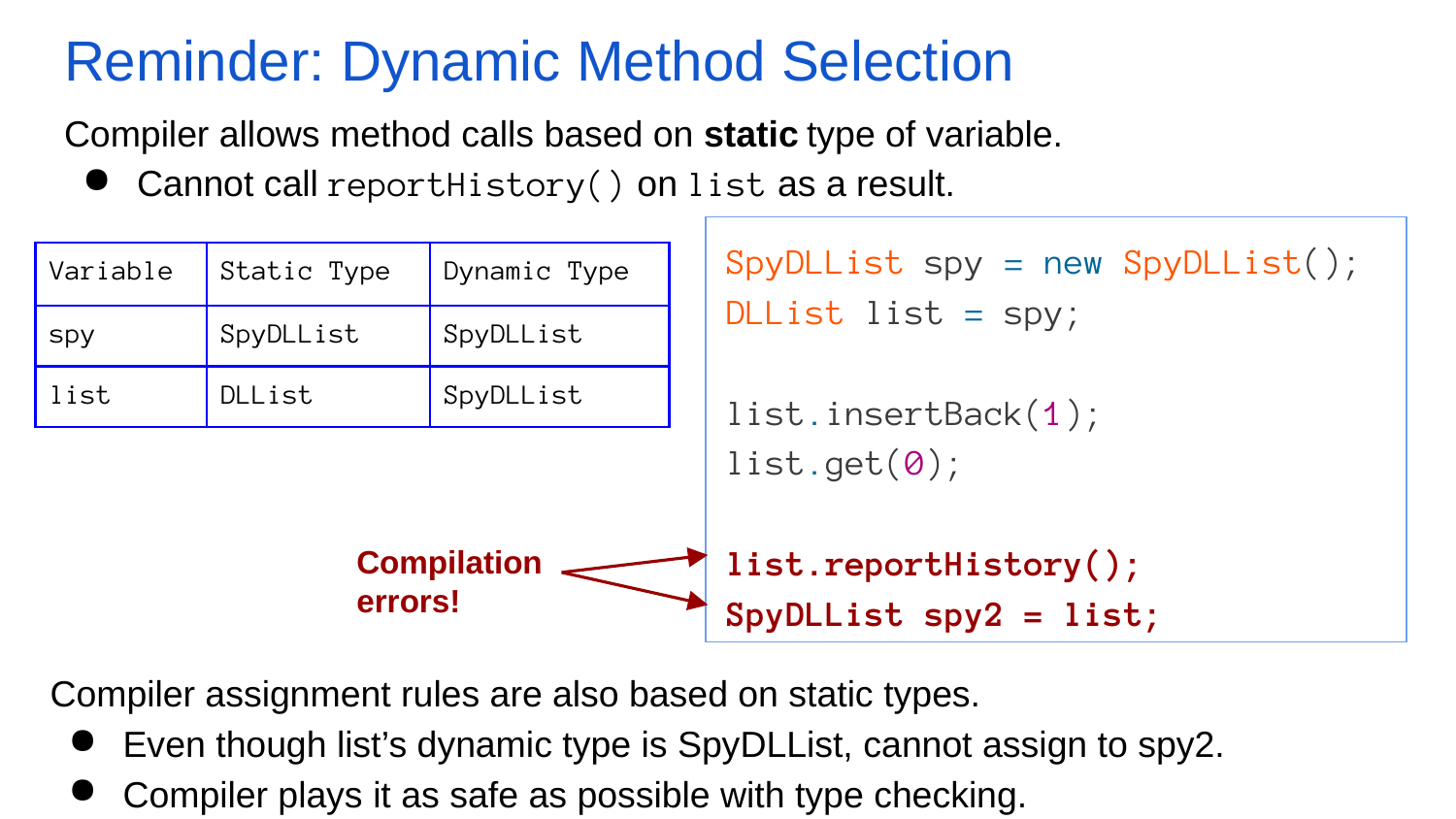

# Reminder: Dynamic Method Selection
Compiler allows method calls based on static type of variable.
Cannot call reportHistory() on list as a result.
SpyDLList spy = new SpyDLList();
DLList list = spy;
list.insertBack(1);
list.get(0);

list.reportHistory();
SpyDLList spy2 = list;
| Variable | Static Type | Dynamic Type |
| --- | --- | --- |
| spy | SpyDLList | SpyDLList |
| list | DLList | SpyDLList |
Compilation errors!
Compiler assignment rules are also based on static types.
Even though list’s dynamic type is SpyDLList, cannot assign to spy2.
Compiler plays it as safe as possible with type checking.